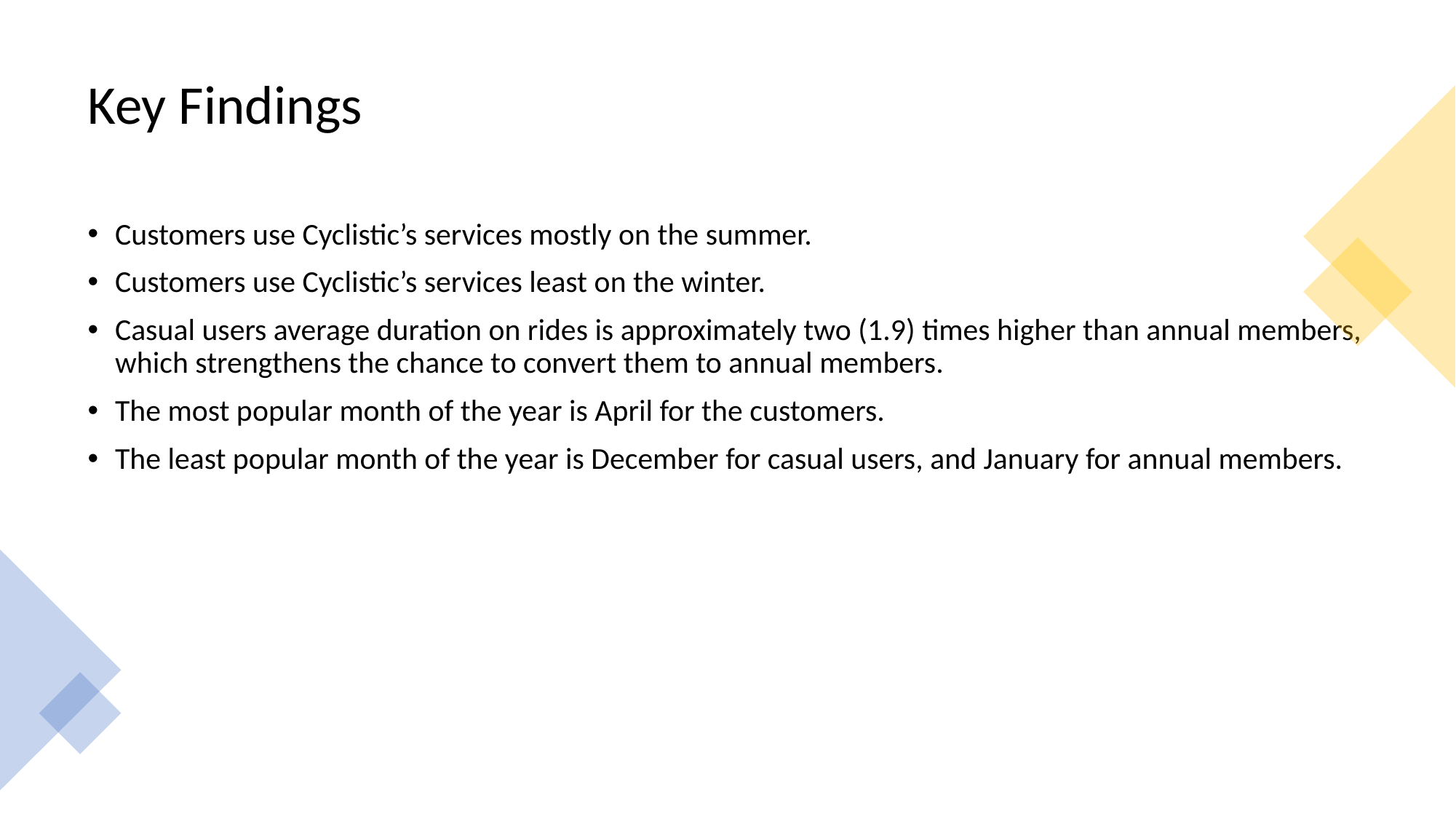

# Key Findings

Customers use Cyclistic’s services mostly on the summer.
Customers use Cyclistic’s services least on the winter.
Casual users average duration on rides is approximately two (1.9) times higher than annual members, which strengthens the chance to convert them to annual members.
The most popular month of the year is April for the customers.
The least popular month of the year is December for casual users, and January for annual members.